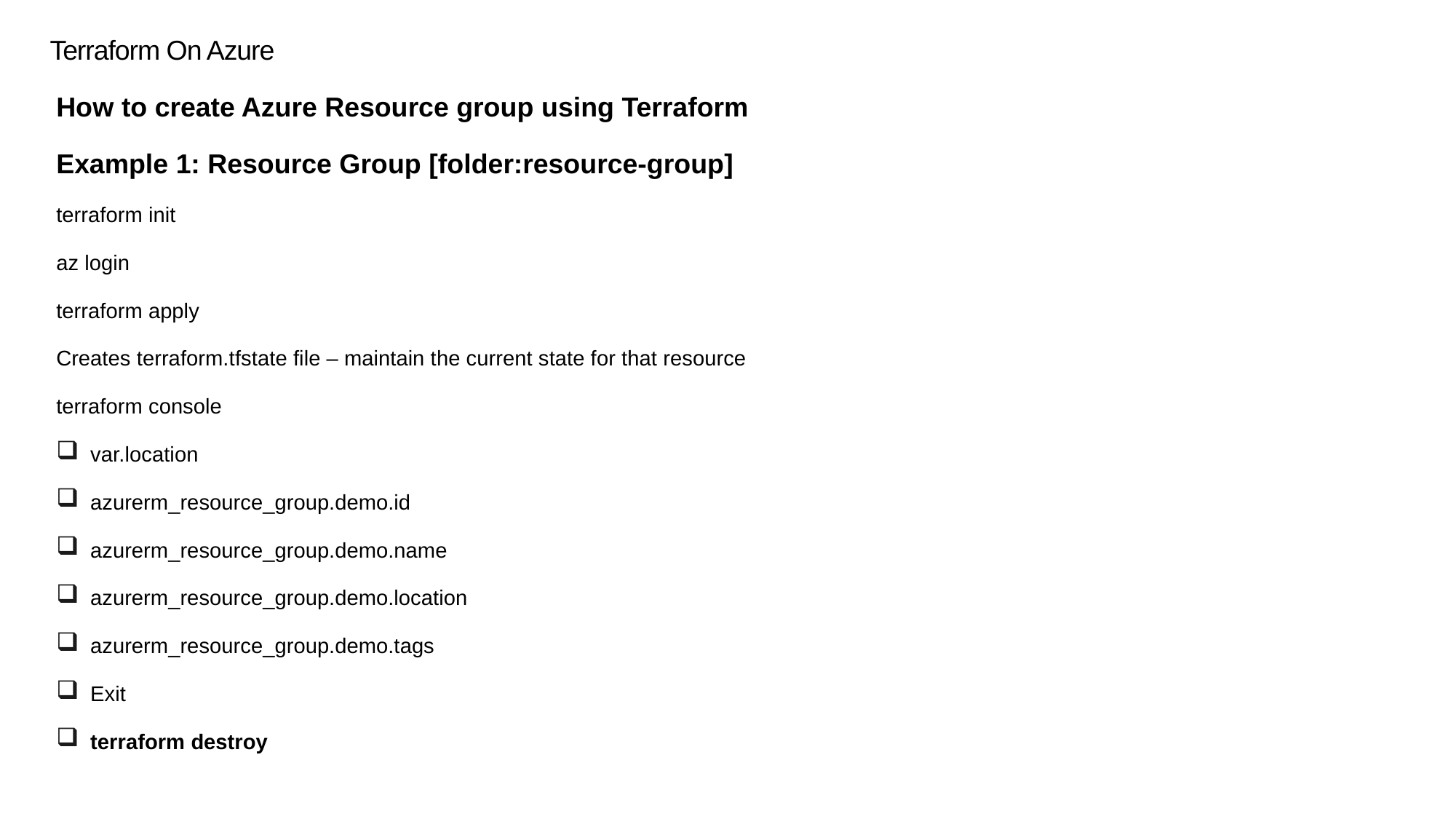

Terraform On Azure

How to create Azure Resource group using Terraform
Example 1: Resource Group [folder:resource-group]
terraform init
az login
terraform apply
Creates terraform.tfstate file – maintain the current state for that resource
terraform console
var.location
azurerm_resource_group.demo.id
azurerm_resource_group.demo.name
azurerm_resource_group.demo.location
azurerm_resource_group.demo.tags
Exit
terraform destroy